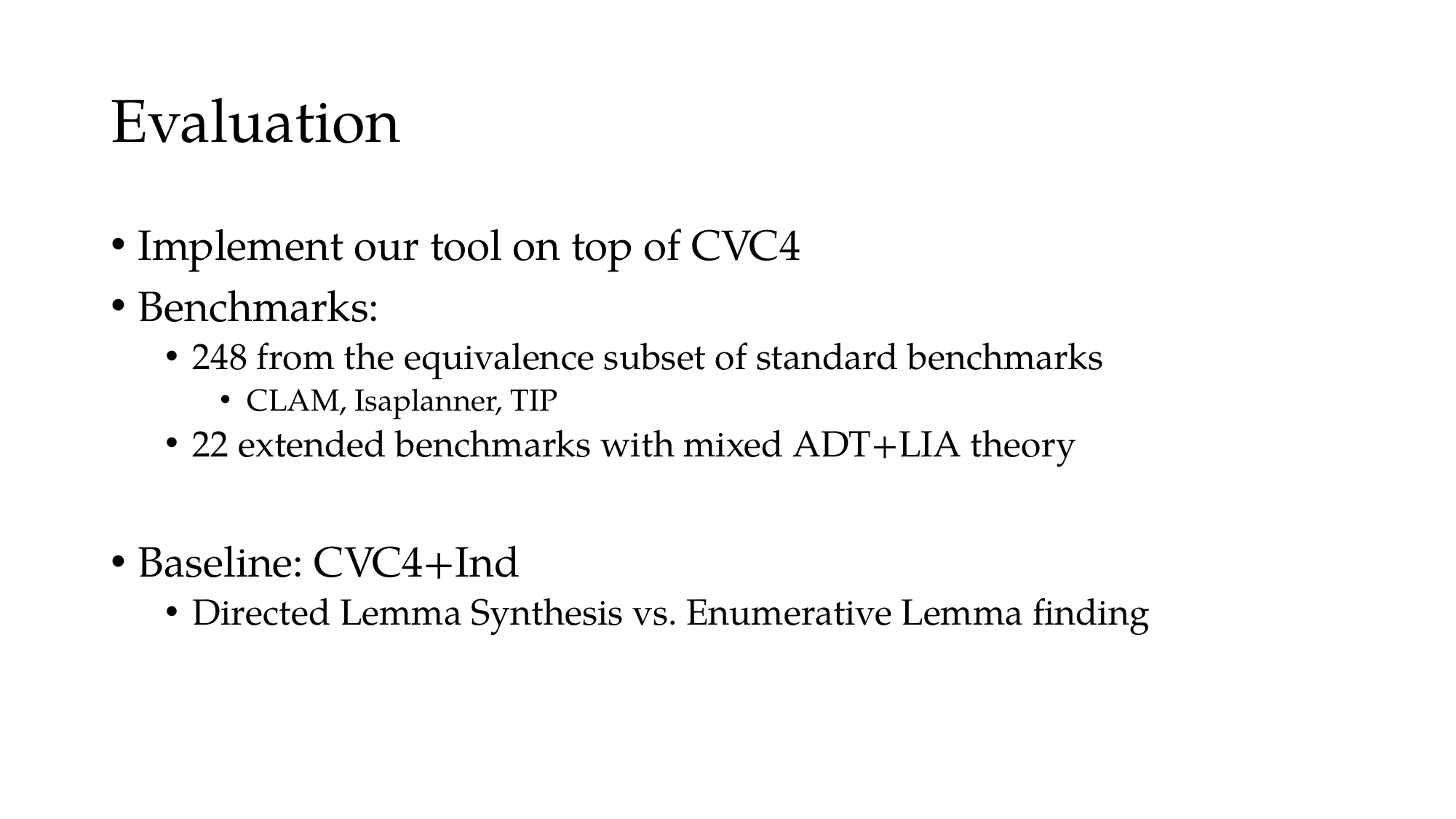

# Evaluation
Implement our tool on top of CVC4
Benchmarks:
248 from the equivalence subset of standard benchmarks
CLAM, Isaplanner, TIP
22 extended benchmarks with mixed ADT+LIA theory

Baseline: CVC4+Ind
Directed Lemma Synthesis vs. Enumerative Lemma finding